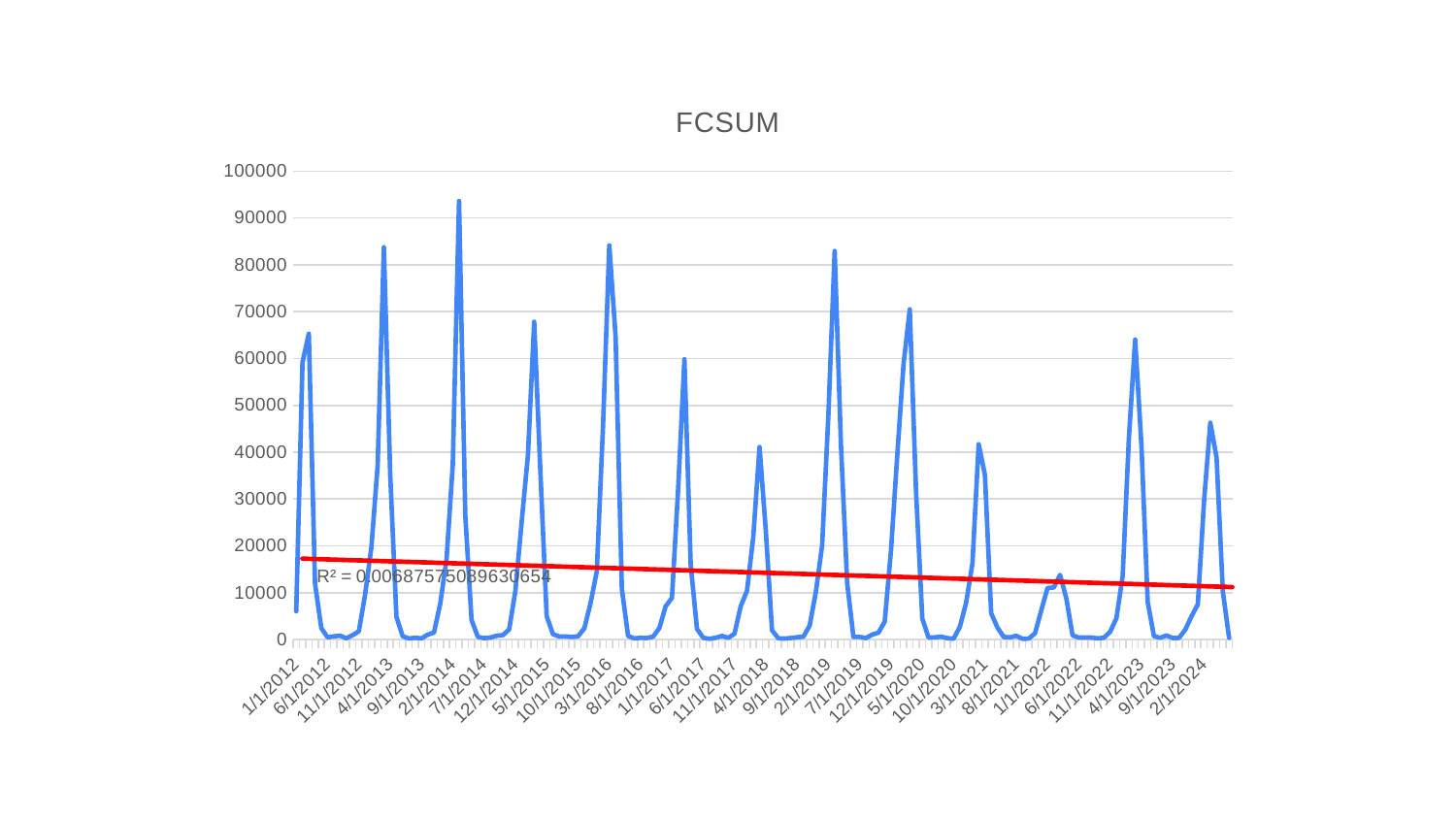

### Chart:

| Category | FCSUM |
|---|---|
| 40939 | 6044.0 |
| 40968 | 59164.0 |
| 40999 | 65298.0 |
| 41029 | 11926.0 |
| 41060 | 2457.0 |
| 41090 | 483.0 |
| 41121 | 680.0 |
| 41152 | 838.0 |
| 41182 | 263.0 |
| 41213 | 930.0 |
| 41243 | 1763.0 |
| 41274 | 9638.0 |
| 41305 | 19722.0 |
| 41333 | 37075.0 |
| 41364 | 83749.0 |
| 41394 | 35323.0 |
| 41425 | 4839.0 |
| 41455 | 700.0 |
| 41486 | 224.0 |
| 41517 | 380.0 |
| 41547 | 240.0 |
| 41578 | 1058.0 |
| 41608 | 1489.0 |
| 41639 | 7677.0 |
| 41670 | 17140.0 |
| 41698 | 37360.0 |
| 41729 | 93614.0 |
| 41759 | 26589.0 |
| 41790 | 4193.0 |
| 41820 | 576.0 |
| 41851 | 302.0 |
| 41882 | 423.0 |
| 41912 | 816.0 |
| 41943 | 942.0 |
| 41973 | 2149.0 |
| 42004 | 10374.0 |
| 42035 | 25054.0 |
| 42063 | 39343.0 |
| 42094 | 67836.0 |
| 42124 | 35551.0 |
| 42155 | 4991.0 |
| 42185 | 1156.0 |
| 42216 | 654.0 |
| 42247 | 666.0 |
| 42277 | 553.0 |
| 42308 | 684.0 |
| 42338 | 2369.0 |
| 42369 | 7744.0 |
| 42400 | 14551.0 |
| 42429 | 45642.0 |
| 42460 | 84138.0 |
| 42490 | 64748.0 |
| 42521 | 10850.0 |
| 42551 | 764.0 |
| 42582 | 238.0 |
| 42613 | 372.0 |
| 42643 | 323.0 |
| 42674 | 629.0 |
| 42704 | 2466.0 |
| 42735 | 7091.0 |
| 42766 | 8882.0 |
| 42794 | 32261.0 |
| 42825 | 59844.0 |
| 42855 | 15976.0 |
| 42886 | 2281.0 |
| 42916 | 378.0 |
| 42947 | 154.0 |
| 42978 | 387.0 |
| 43008 | 776.0 |
| 43039 | 375.0 |
| 43069 | 1227.0 |
| 43100 | 7117.0 |
| 43131 | 10388.0 |
| 43159 | 21882.0 |
| 43190 | 41105.0 |
| 43220 | 23360.0 |
| 43251 | 1981.0 |
| 43281 | 267.0 |
| 43312 | 220.0 |
| 43343 | 321.0 |
| 43373 | 498.0 |
| 43404 | 610.0 |
| 43434 | 2948.0 |
| 43465 | 10182.0 |
| 43496 | 20070.0 |
| 43524 | 47869.0 |
| 43555 | 82958.0 |
| 43585 | 41721.0 |
| 43616 | 12096.0 |
| 43646 | 567.0 |
| 43677 | 573.0 |
| 43708 | 316.0 |
| 43738 | 1056.0 |
| 43769 | 1474.0 |
| 43799 | 3845.0 |
| 43830 | 19118.0 |
| 43861 | 39356.0 |
| 43890 | 58733.0 |
| 43921 | 70493.0 |
| 43951 | 31446.0 |
| 43982 | 4437.0 |
| 44012 | 417.0 |
| 44043 | 471.0 |
| 44074 | 613.0 |
| 44104 | 303.0 |
| 44135 | 177.0 |
| 44165 | 2718.0 |
| 44196 | 7833.0 |
| 44227 | 16191.0 |
| 44255 | 41707.0 |
| 44286 | 35162.0 |
| 44316 | 5632.0 |
| 44347 | 2556.0 |
| 44377 | 553.0 |
| 44408 | 460.0 |
| 44439 | 803.0 |
| 44469 | 150.0 |
| 44500 | 200.0 |
| 44530 | 1334.0 |
| 44561 | 6220.0 |
| 44592 | 11017.0 |
| 44620 | 11127.0 |
| 44651 | 13804.0 |
| 44681 | 8802.0 |
| 44712 | 884.0 |
| 44742 | 421.0 |
| 44773 | 422.0 |
| 44804 | 424.0 |
| 44834 | 256.0 |
| 44865 | 391.0 |
| 44895 | 1672.0 |
| 44926 | 4560.0 |
| 44957 | 13564.0 |
| 44985 | 43076.0 |
| 45016 | 64041.0 |
| 45046 | 41344.0 |
| 45077 | 7994.0 |
| 45107 | 718.0 |
| 45138 | 384.0 |
| 45169 | 872.0 |
| 45199 | 330.0 |
| 45230 | 352.0 |
| 45260 | 2101.0 |
| 45291 | 4989.0 |
| 45322 | 7507.0 |
| 45351 | 29566.0 |
| 45382 | 46289.0 |
| 45412 | 38861.0 |
| 45443 | 10218.0 |
| 45473 | 360.0 |